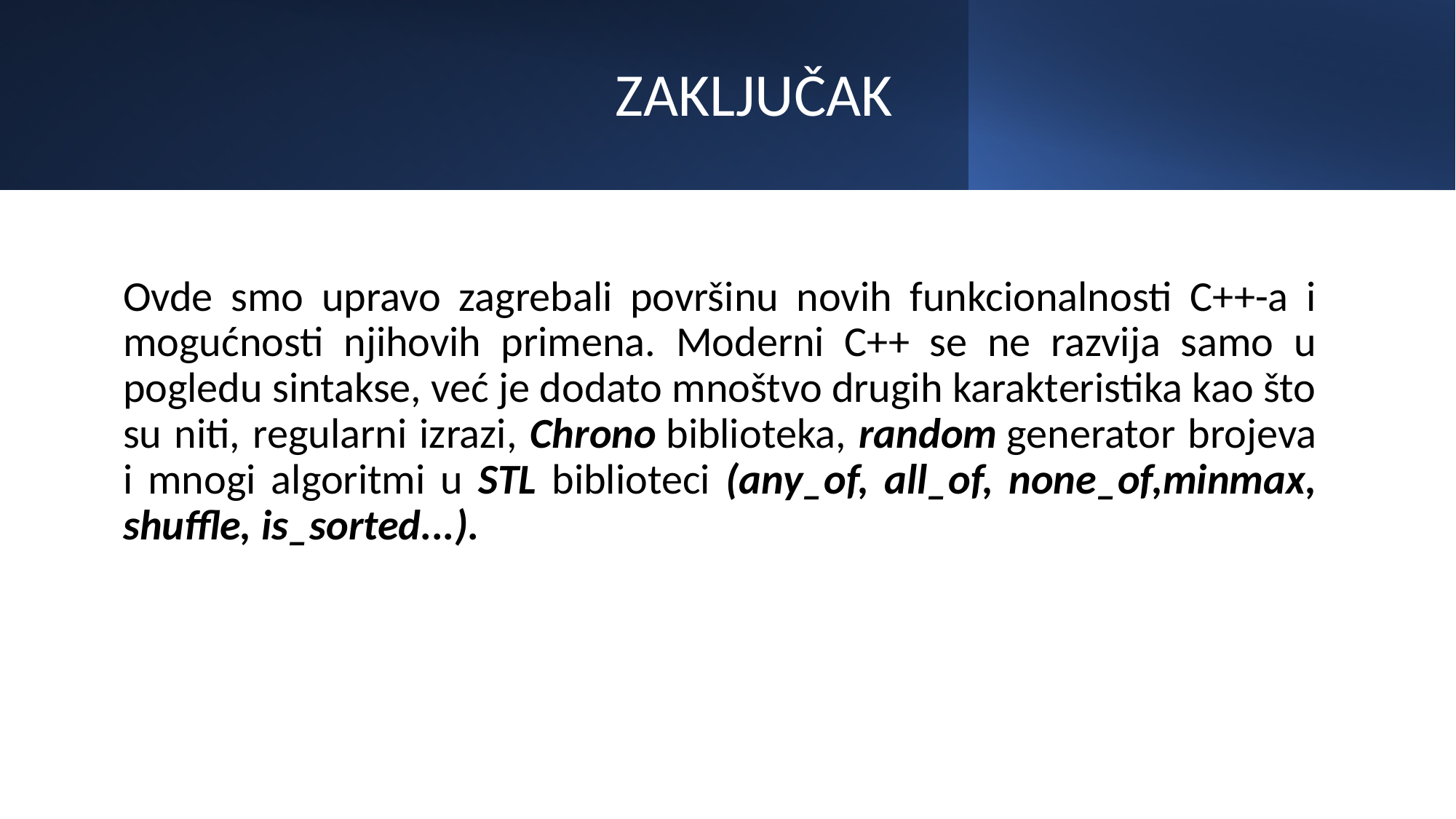

# ZAKLJUČAK

Ovde smo upravo zagrebali površinu novih funkcionalnosti C++-a i mogućnosti njihovih primena. Moderni C++ se ne razvija samo u pogledu sintakse, već je dodato mnoštvo drugih karakteristika kao što su niti, regularni izrazi, Chrono biblioteka, random generator brojeva i mnogi algoritmi u STL biblioteci (any_of, all_of, none_of,minmax, shuffle, is_sorted...).